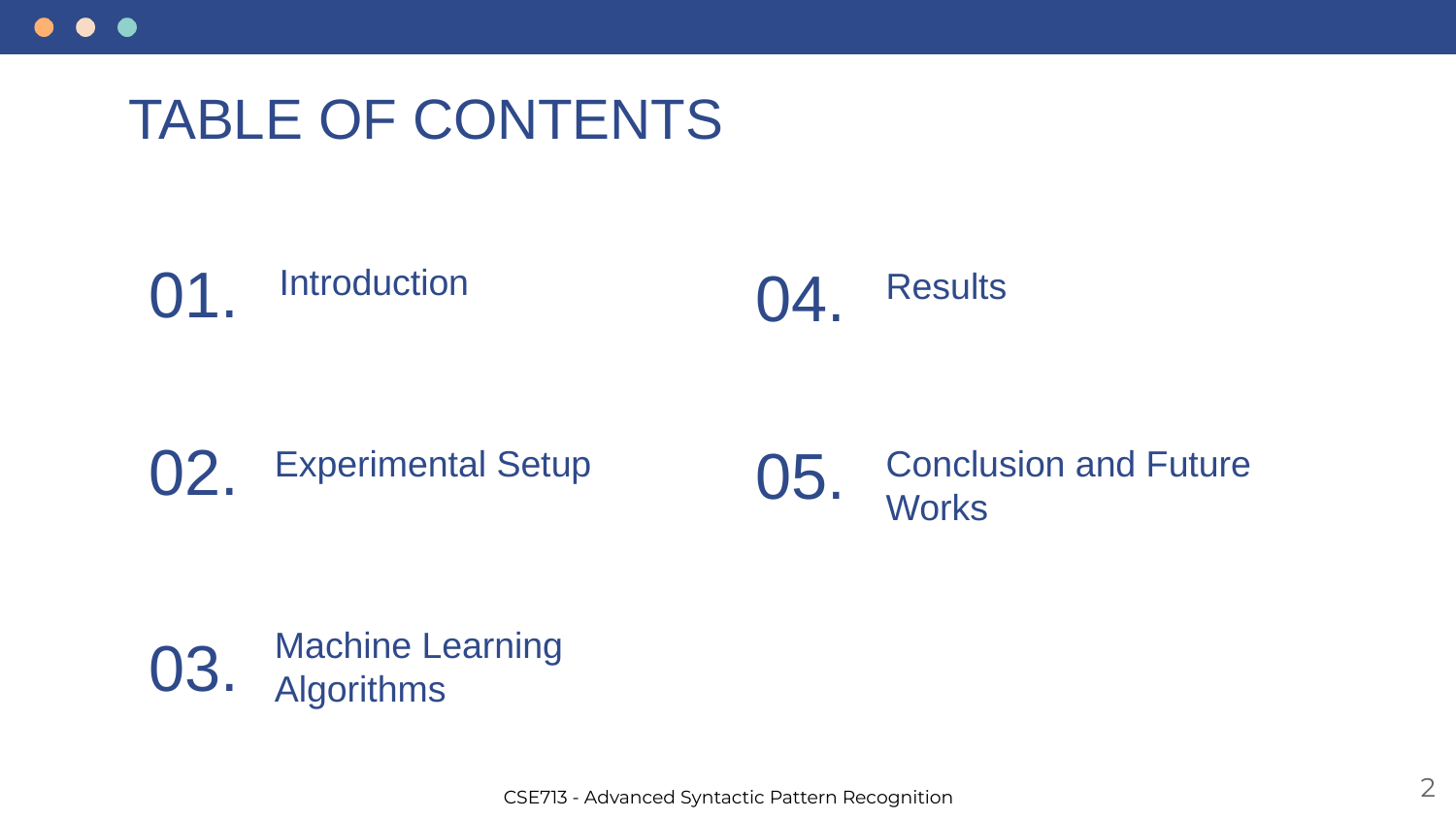

# TABLE OF CONTENTS
Introduction
Results
01.
04.
Experimental Setup
Conclusion and Future Works
02.
05.
Machine Learning Algorithms
03.
2